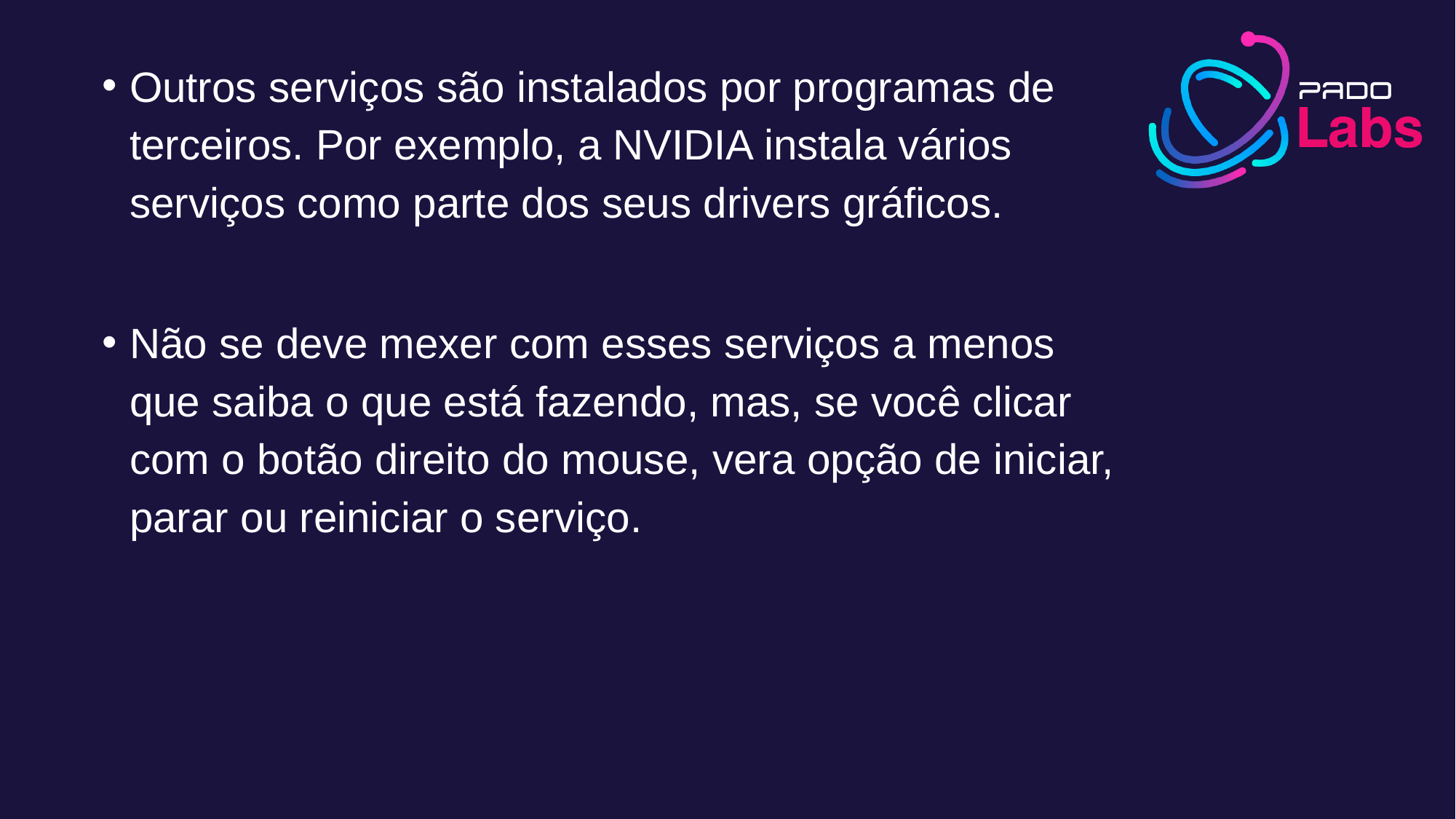

Outros serviços são instalados por programas de terceiros. Por exemplo, a NVIDIA instala vários serviços como parte dos seus drivers gráficos.

Não se deve mexer com esses serviços a menos que saiba o que está fazendo, mas, se você clicar com o botão direito do mouse, vera opção de iniciar, parar ou reiniciar o serviço.